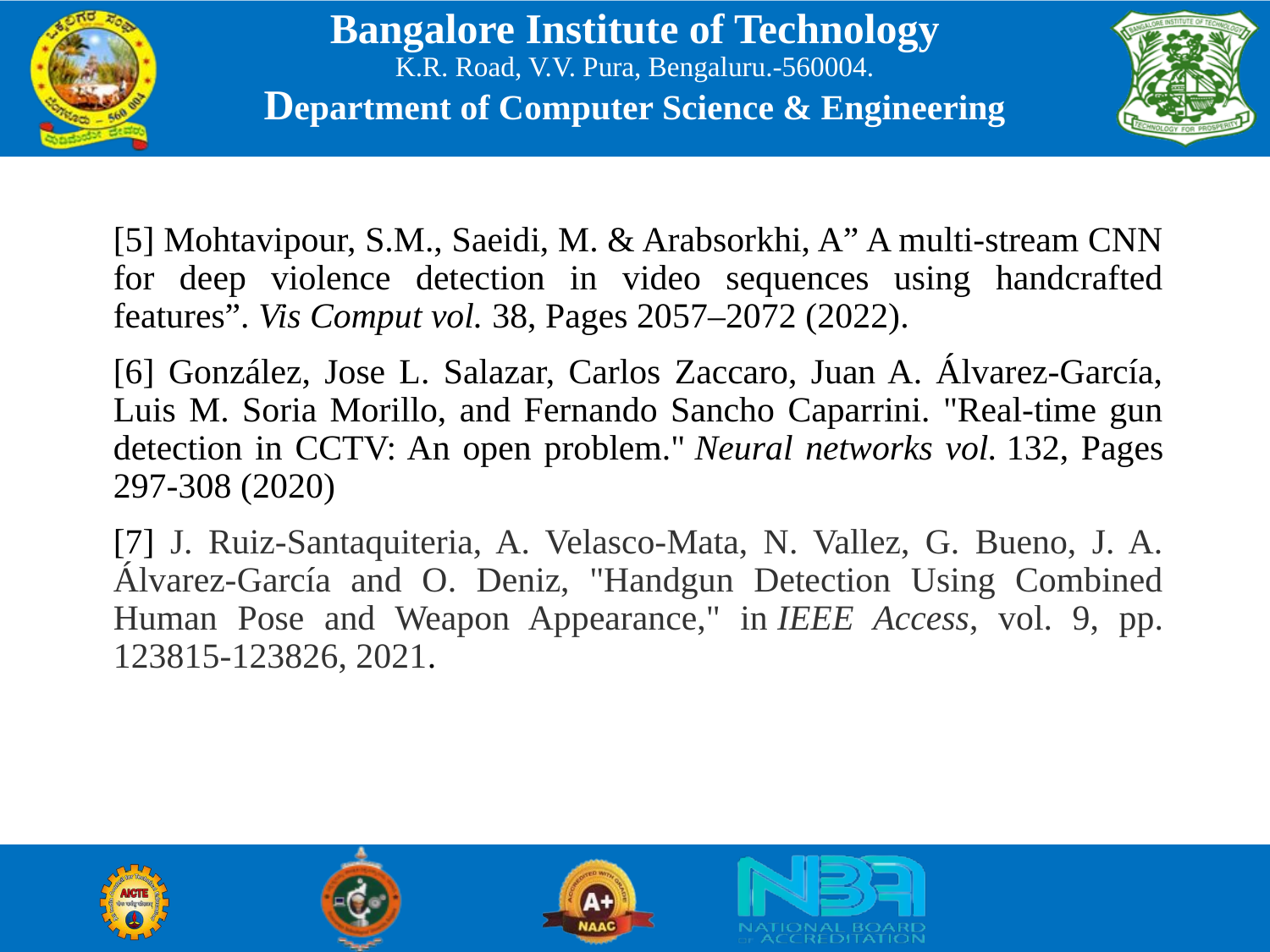

[5] Mohtavipour, S.M., Saeidi, M. & Arabsorkhi, A” A multi-stream CNN for deep violence detection in video sequences using handcrafted features”. Vis Comput vol. 38, Pages 2057–2072 (2022).
[6] González, Jose L. Salazar, Carlos Zaccaro, Juan A. Álvarez-García, Luis M. Soria Morillo, and Fernando Sancho Caparrini. "Real-time gun detection in CCTV: An open problem." Neural networks vol. 132, Pages 297-308 (2020)
[7] J. Ruiz-Santaquiteria, A. Velasco-Mata, N. Vallez, G. Bueno, J. A. Álvarez-García and O. Deniz, "Handgun Detection Using Combined Human Pose and Weapon Appearance," in IEEE Access, vol. 9, pp. 123815-123826, 2021.